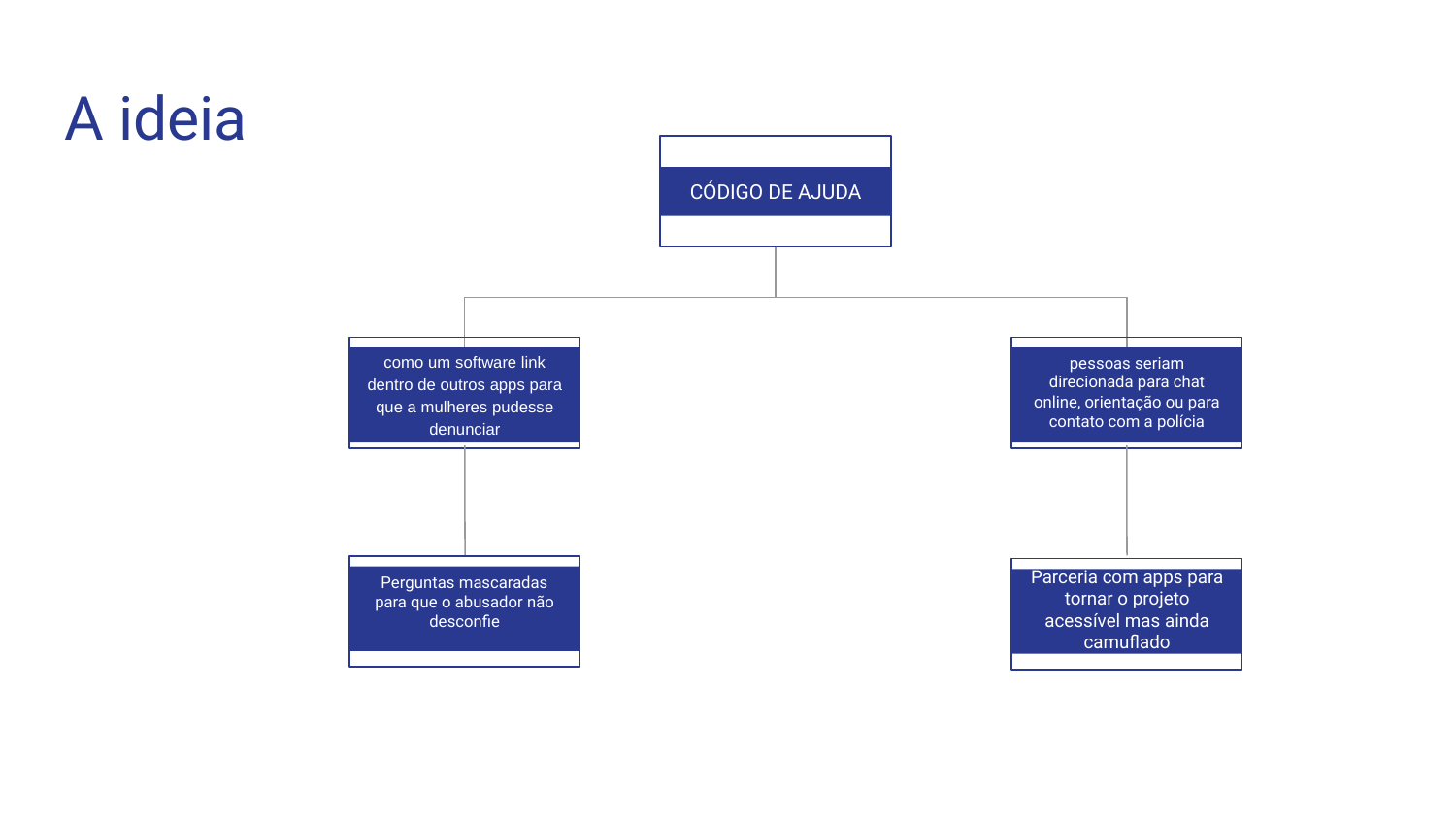

# A ideia

CÓDIGO DE AJUDA
Diretor de engenharia

como um software link dentro de outros apps para que a mulheres pudesse denunciar

pessoas seriam direcionada para chat online, orientação ou para contato com a polícia

Parceria com apps para tornar o projeto acessível mas ainda camuflado
Perguntas mascaradas para que o abusador não desconfie